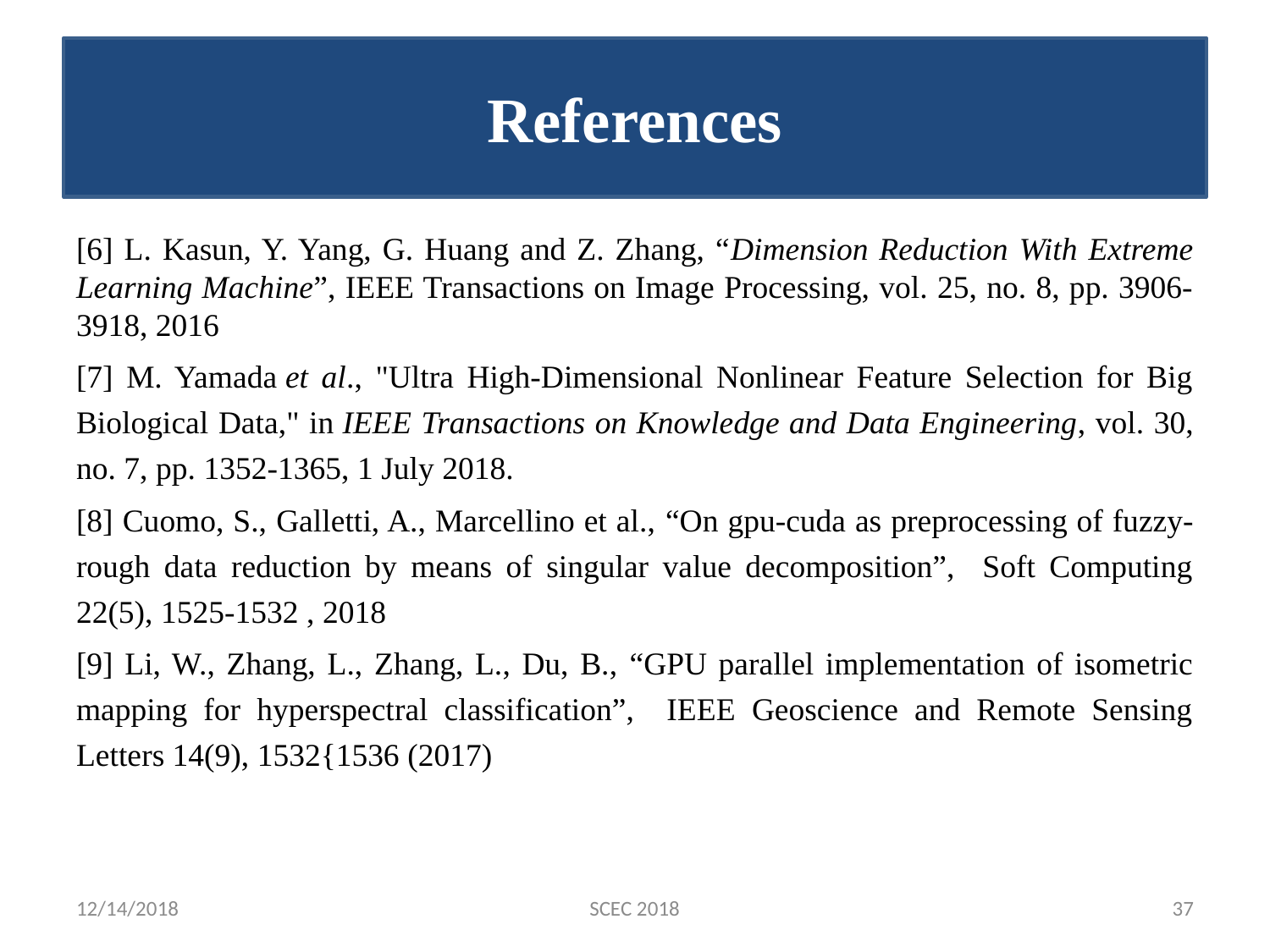

# References
[6] L. Kasun, Y. Yang, G. Huang and Z. Zhang, “Dimension Reduction With Extreme Learning Machine”, IEEE Transactions on Image Processing, vol. 25, no. 8, pp. 3906-3918, 2016
[7] M. Yamada et al., "Ultra High-Dimensional Nonlinear Feature Selection for Big Biological Data," in IEEE Transactions on Knowledge and Data Engineering, vol. 30, no. 7, pp. 1352-1365, 1 July 2018.
[8] Cuomo, S., Galletti, A., Marcellino et al., “On gpu-cuda as preprocessing of fuzzy-rough data reduction by means of singular value decomposition”,  Soft Computing 22(5), 1525-1532 , 2018
[9] Li, W., Zhang, L., Zhang, L., Du, B., “GPU parallel implementation of isometric mapping for hyperspectral classification”,  IEEE Geoscience and Remote Sensing Letters 14(9), 1532{1536 (2017)
12/14/2018
SCEC 2018
37